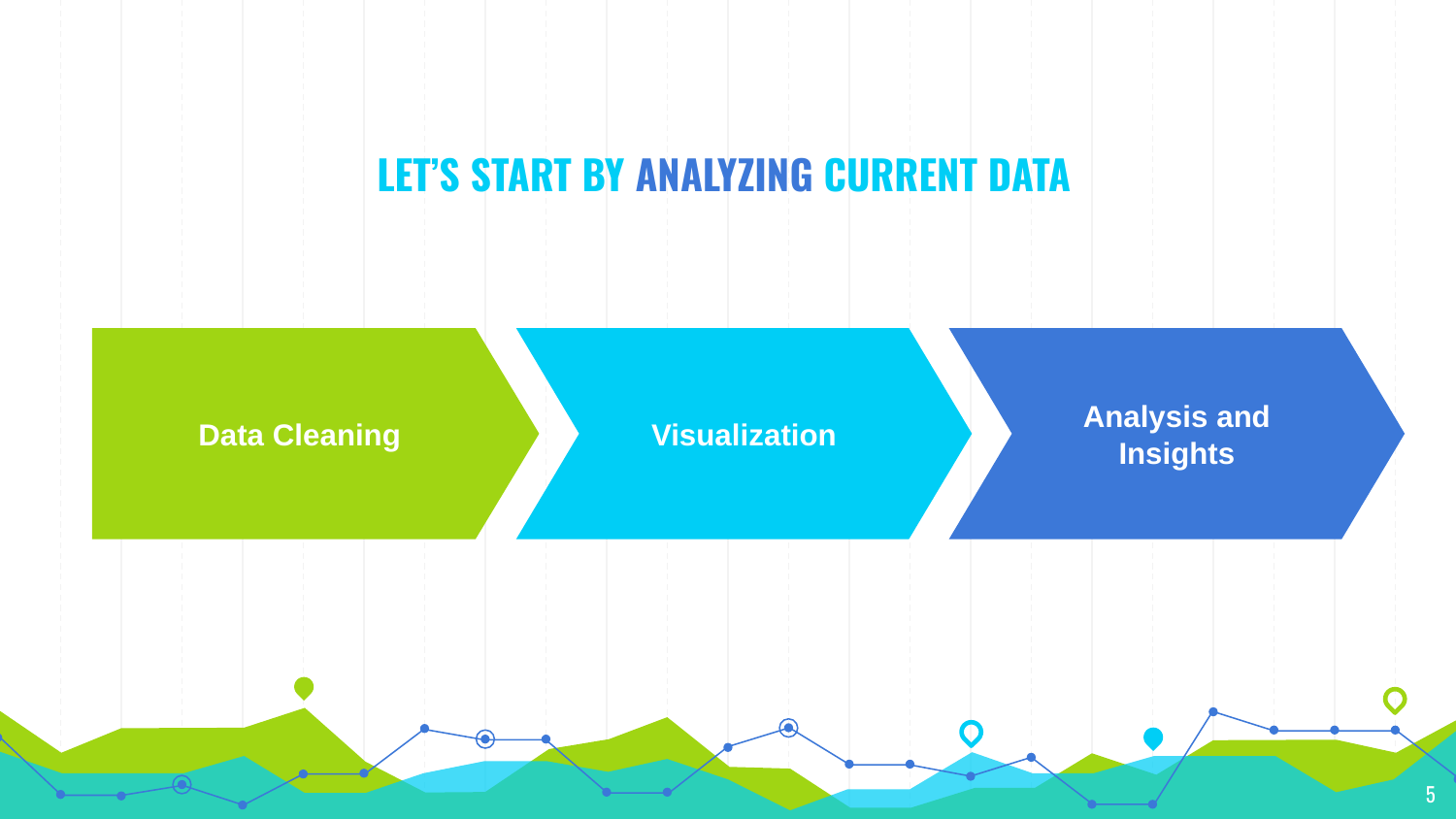

# LET’S START BY ANALYZING CURRENT DATA
Data Cleaning
Visualization
Analysis and Insights
5